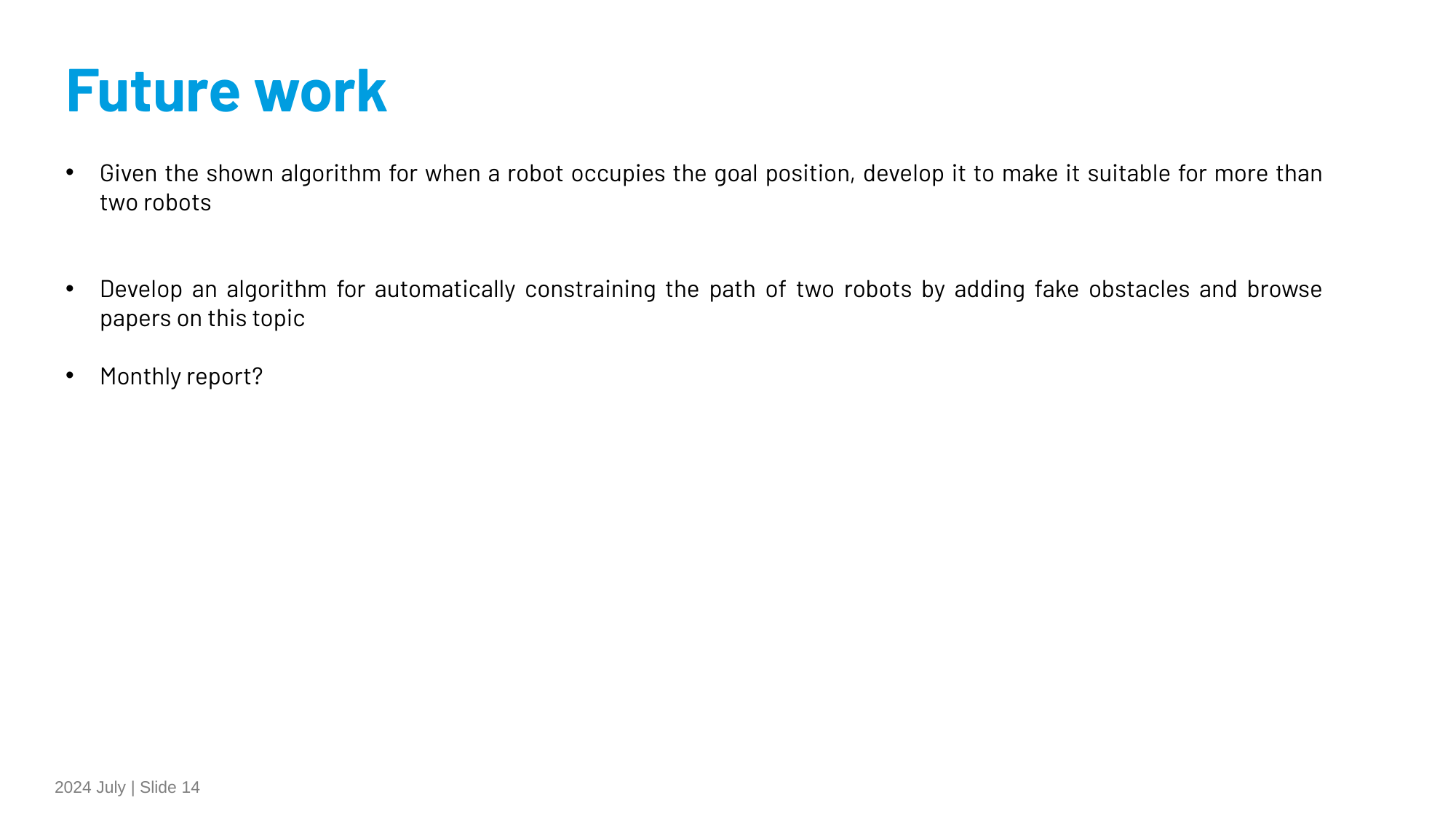

Future work
Given the shown algorithm for when a robot occupies the goal position, develop it to make it suitable for more than two robots

Develop an algorithm for automatically constraining the path of two robots by adding fake obstacles and browse papers on this topic

Monthly report?
2024 July | Slide 14